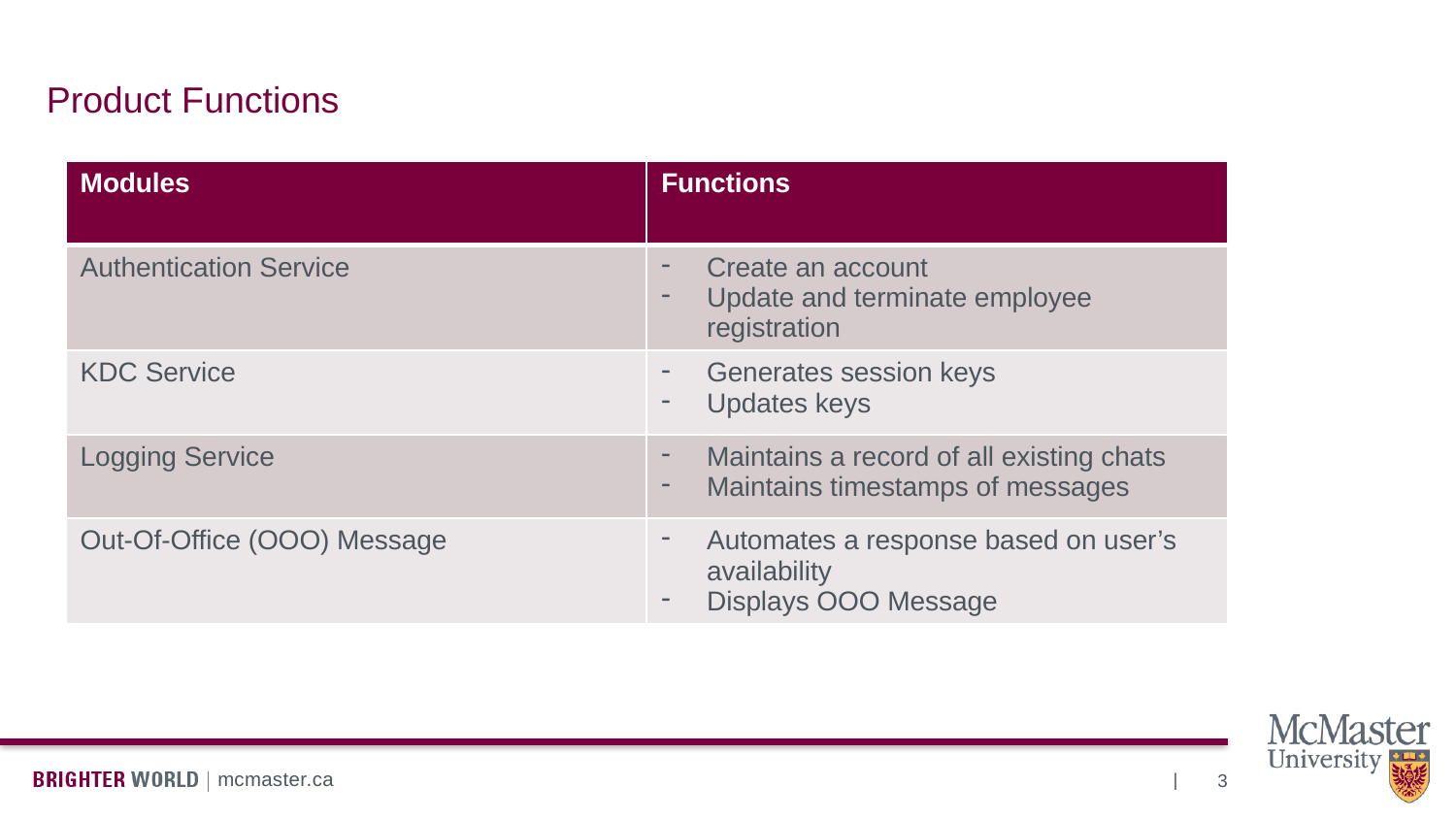

# Product Functions

| Modules | Functions |
| --- | --- |
| Authentication Service | Create an account Update and terminate employee registration |
| KDC Service | Generates session keys Updates keys |
| Logging Service | Maintains a record of all existing chats Maintains timestamps of messages |
| Out-Of-Office (OOO) Message | Automates a response based on user’s availability Displays OOO Message |

3